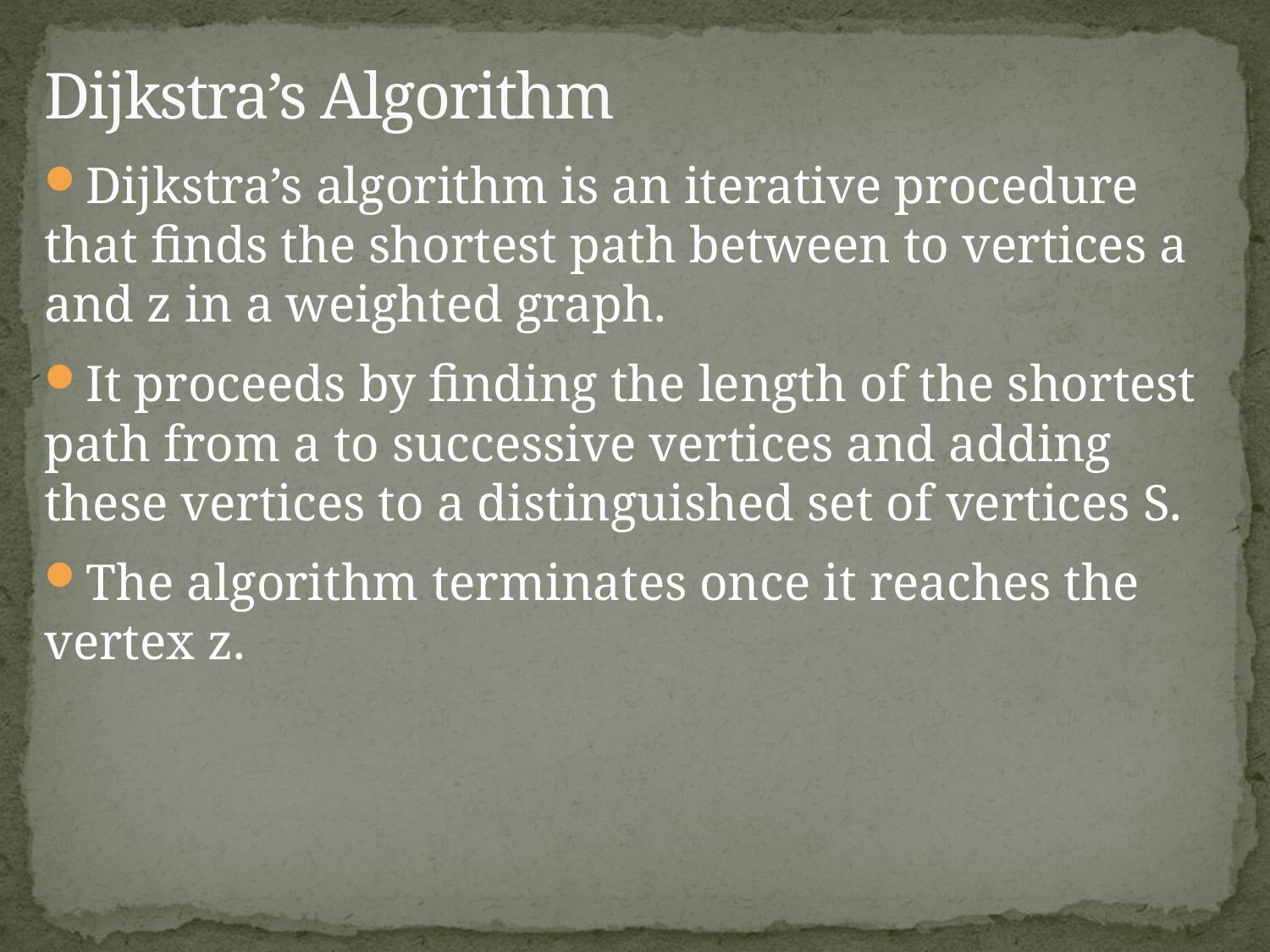

# Dijkstra’s Algorithm
Dijkstra’s algorithm is an iterative procedure that finds the shortest path between to vertices a and z in a weighted graph.
It proceeds by finding the length of the shortest path from a to successive vertices and adding these vertices to a distinguished set of vertices S.
The algorithm terminates once it reaches the vertex z.
68